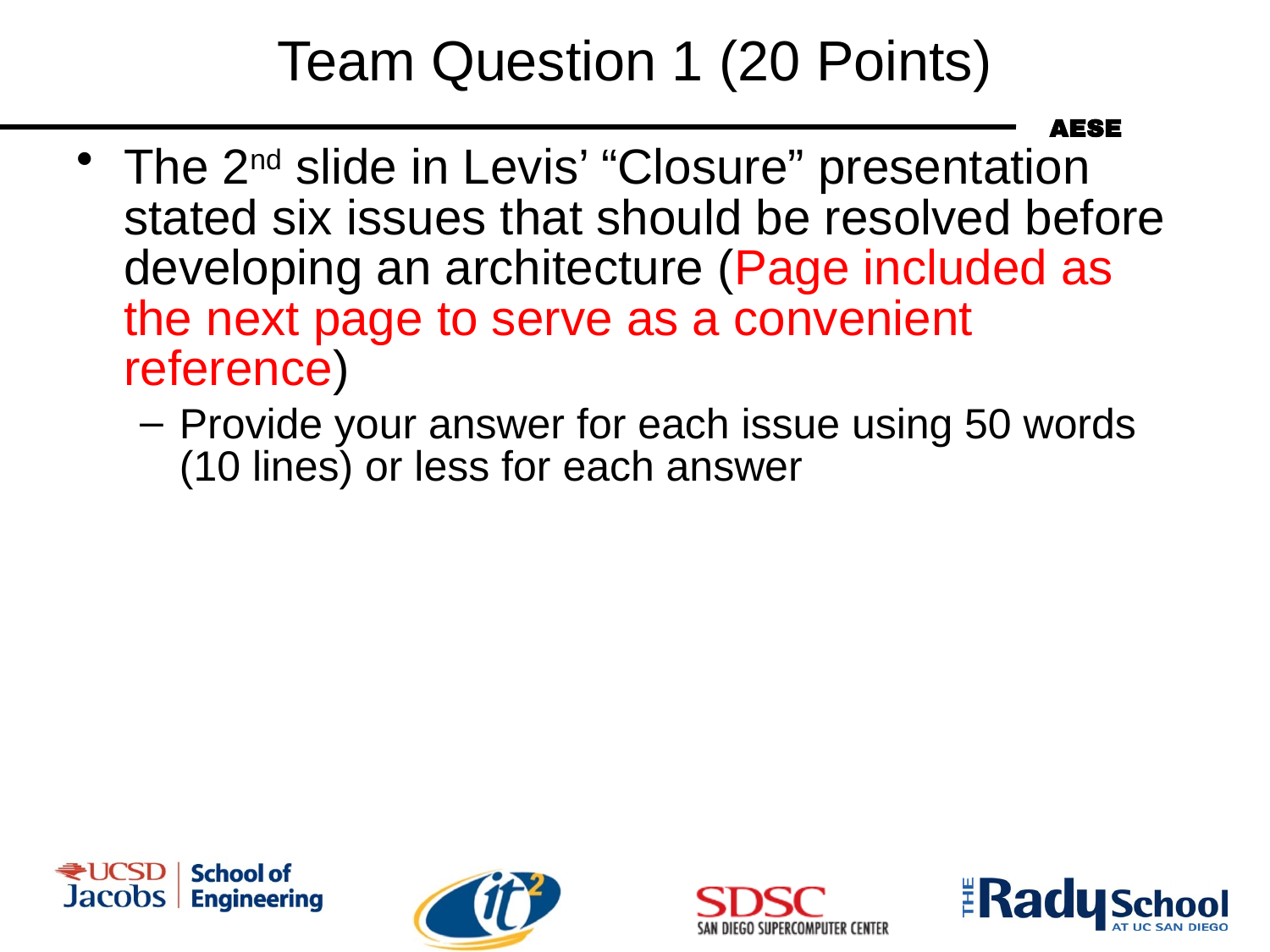

Team Question 1 (20 Points)
The 2nd slide in Levis’ “Closure” presentation stated six issues that should be resolved before developing an architecture (Page included as the next page to serve as a convenient reference)
Provide your answer for each issue using 50 words (10 lines) or less for each answer